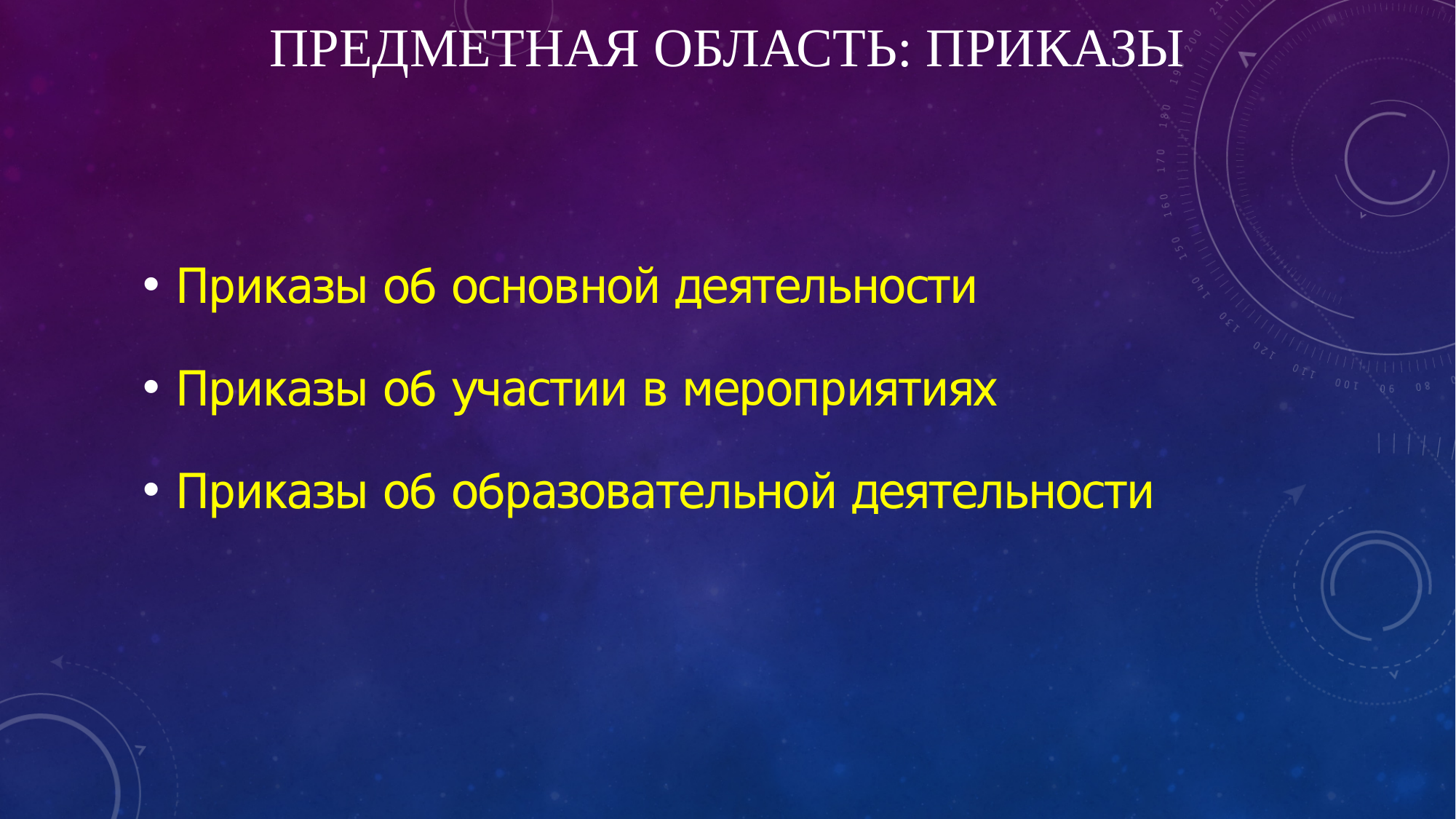

# Предметная область: Приказы
Приказы об основной деятельности
Приказы об участии в мероприятиях
Приказы об образовательной деятельности